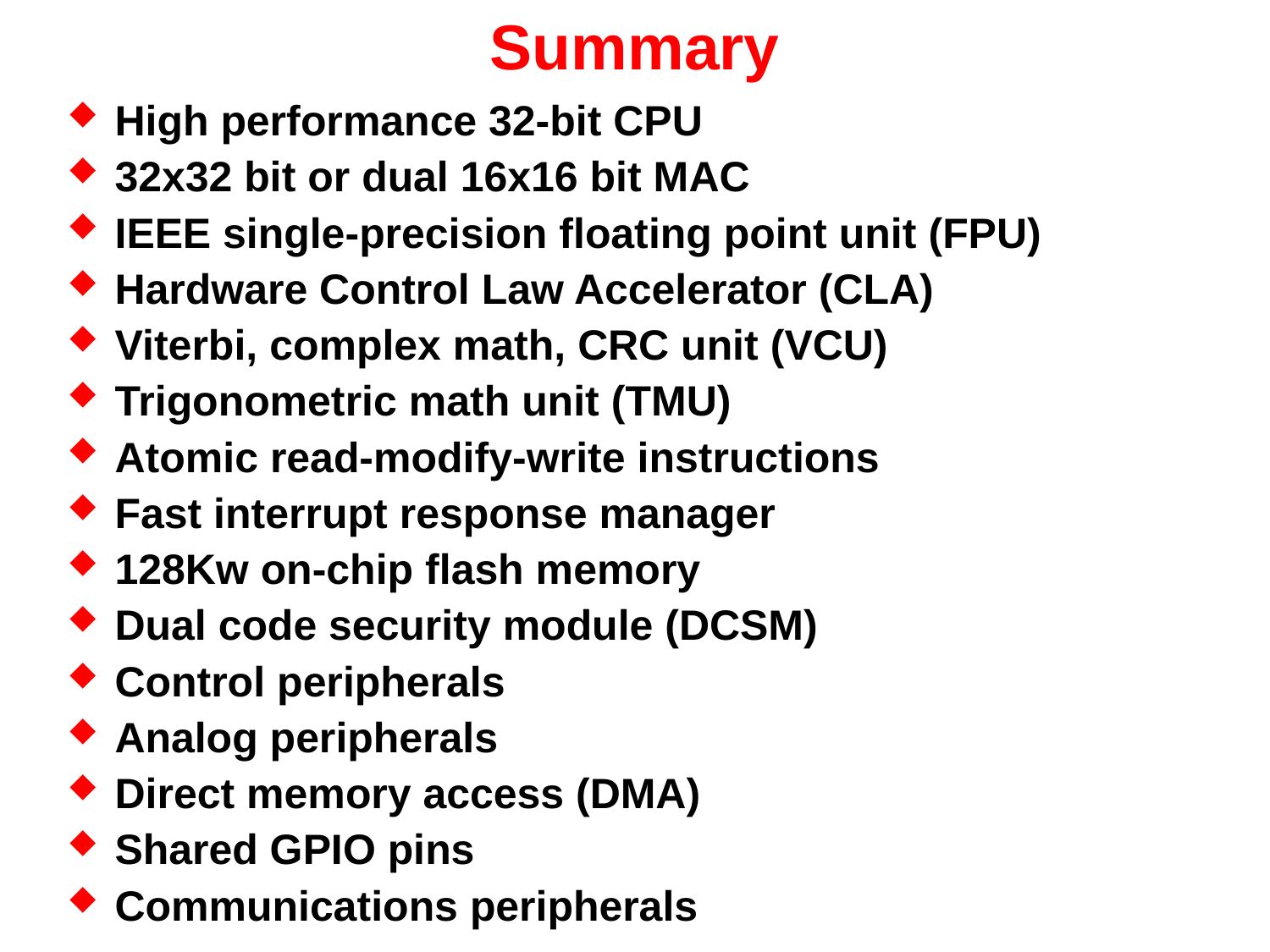

# Summary
High performance 32-bit CPU
32x32 bit or dual 16x16 bit MAC
IEEE single-precision floating point unit (FPU)
Hardware Control Law Accelerator (CLA)
Viterbi, complex math, CRC unit (VCU)
Trigonometric math unit (TMU)
Atomic read-modify-write instructions
Fast interrupt response manager
128Kw on-chip flash memory
Dual code security module (DCSM)
Control peripherals
Analog peripherals
Direct memory access (DMA)
Shared GPIO pins
Communications peripherals